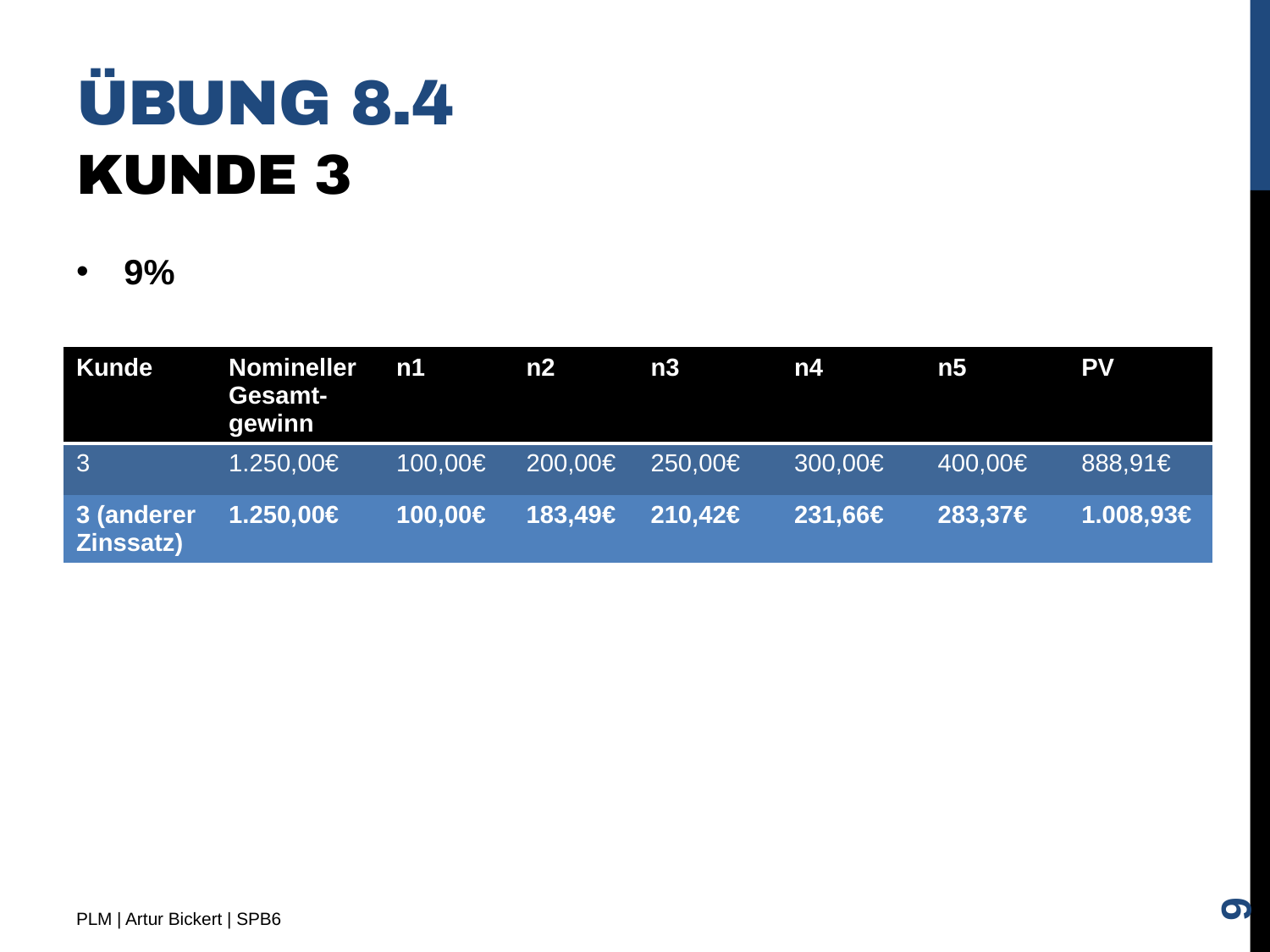

# Übung 8.4 Kunde 3
9%
| Kunde | Nomineller Gesamt-gewinn | n1 | n2 | n3 | n4 | n5 | PV |
| --- | --- | --- | --- | --- | --- | --- | --- |
| 3 | 1.250,00€ | 100,00€ | 200,00€ | 250,00€ | 300,00€ | 400,00€ | 888,91€ |
| 3 (anderer Zinssatz) | 1.250,00€ | 100,00€ | 183,49€ | 210,42€ | 231,66€ | 283,37€ | 1.008,93€ |
9
PLM | Artur Bickert | SPB6